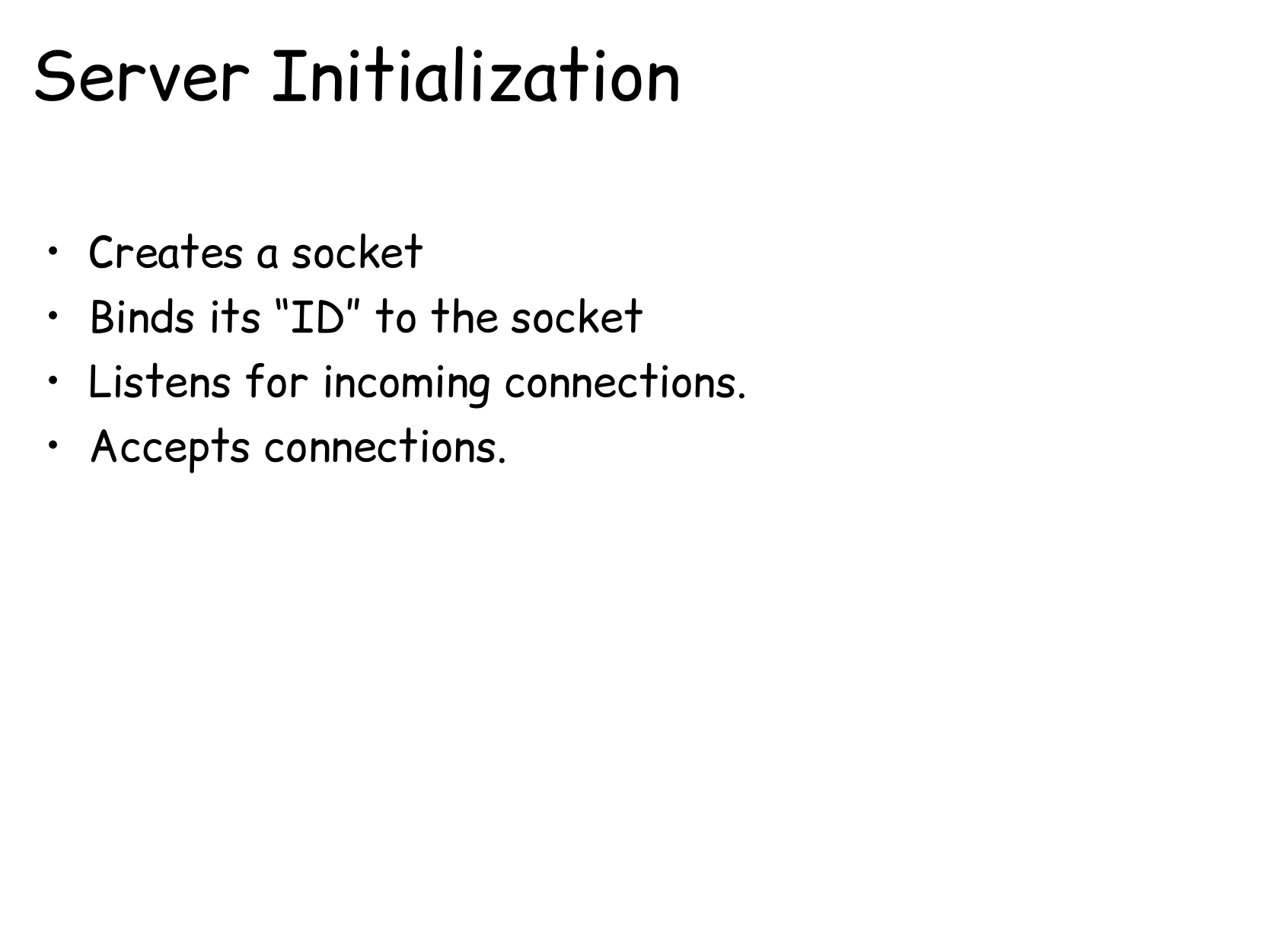

# Server Initialization
Creates a socket
Binds its “ID” to the socket
Listens for incoming connections.
Accepts connections.